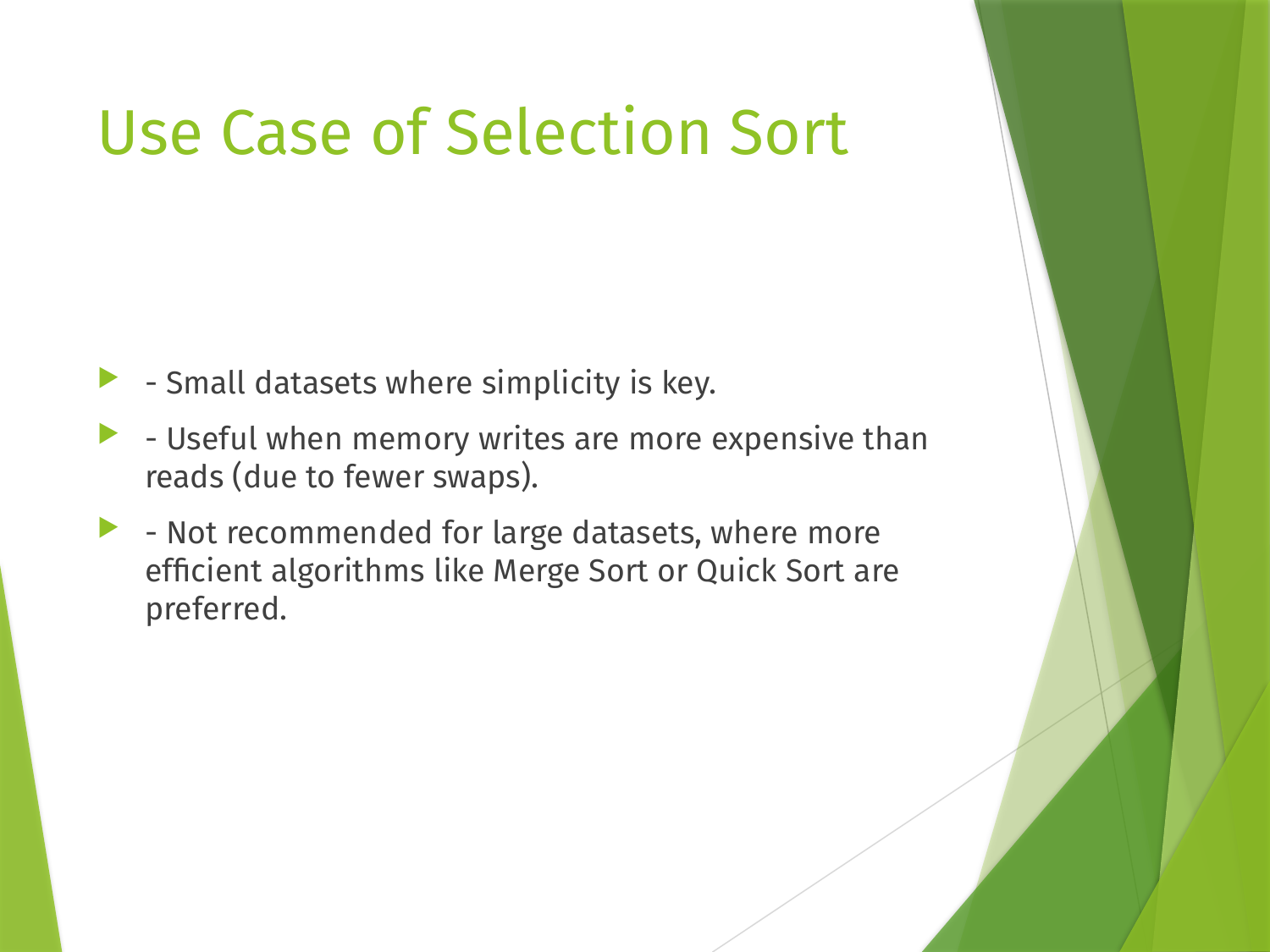

# Use Case of Selection Sort

- Small datasets where simplicity is key.
- Useful when memory writes are more expensive than reads (due to fewer swaps).
- Not recommended for large datasets, where more efficient algorithms like Merge Sort or Quick Sort are preferred.